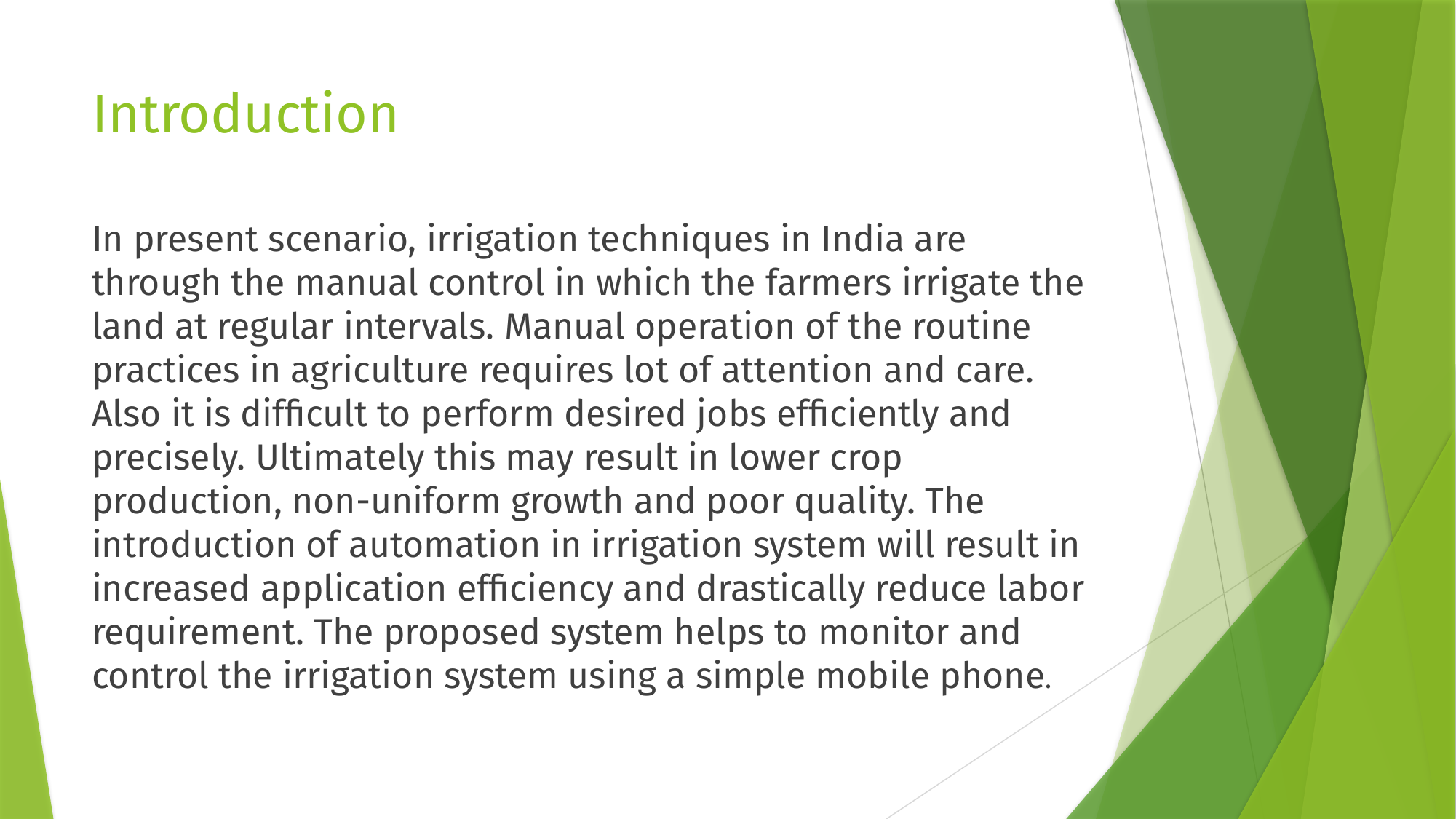

# Introduction
In present scenario, irrigation techniques in India are through the manual control in which the farmers irrigate the land at regular intervals. Manual operation of the routine practices in agriculture requires lot of attention and care. Also it is difficult to perform desired jobs efficiently and precisely. Ultimately this may result in lower crop production, non-uniform growth and poor quality. The introduction of automation in irrigation system will result in increased application efficiency and drastically reduce labor requirement. The proposed system helps to monitor and control the irrigation system using a simple mobile phone.